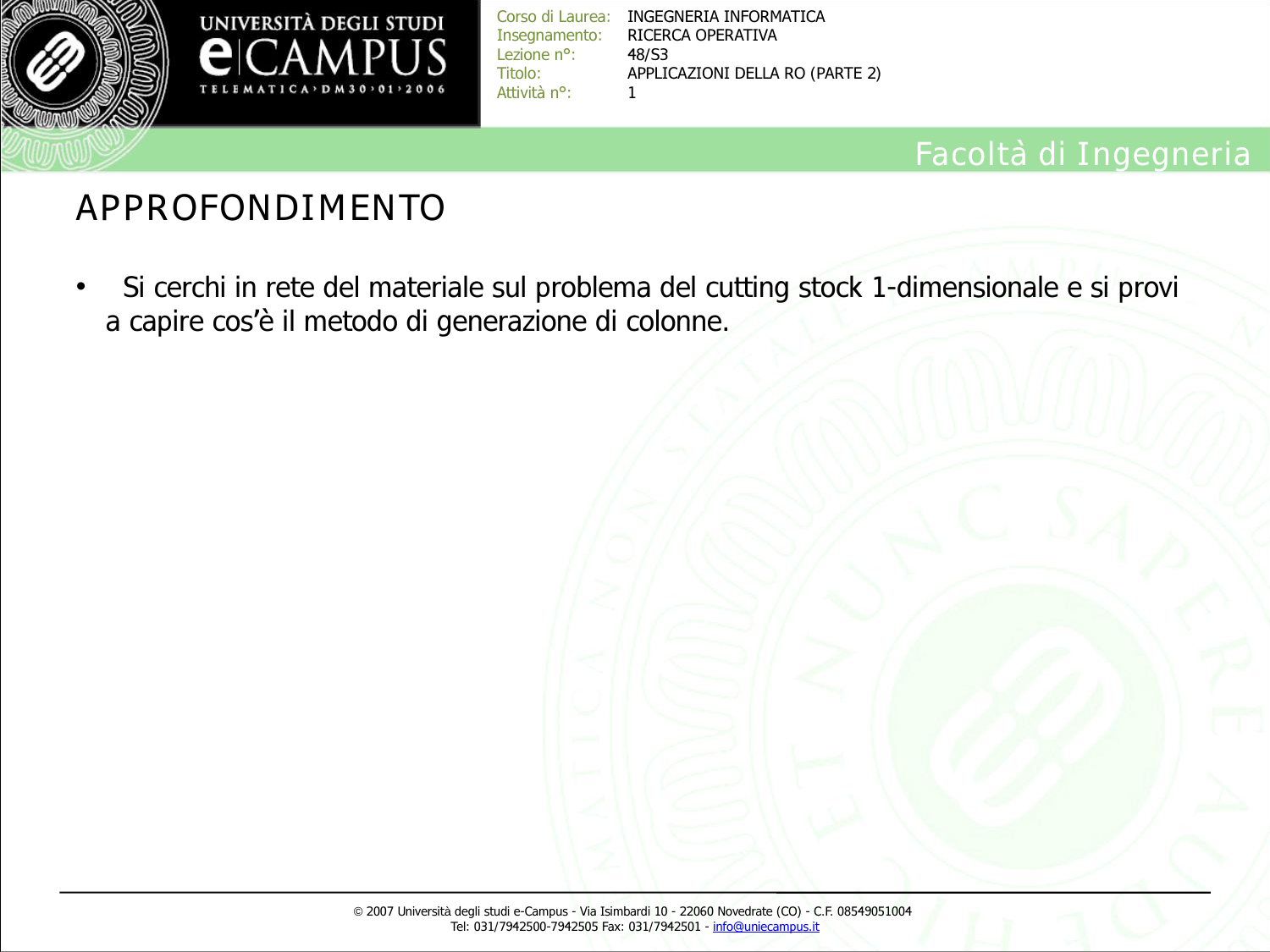

# APPROFONDIMENTO
  Si cerchi in rete del materiale sul problema del cutting stock 1-dimensionale e si provi a capire cos’è il metodo di generazione di colonne.